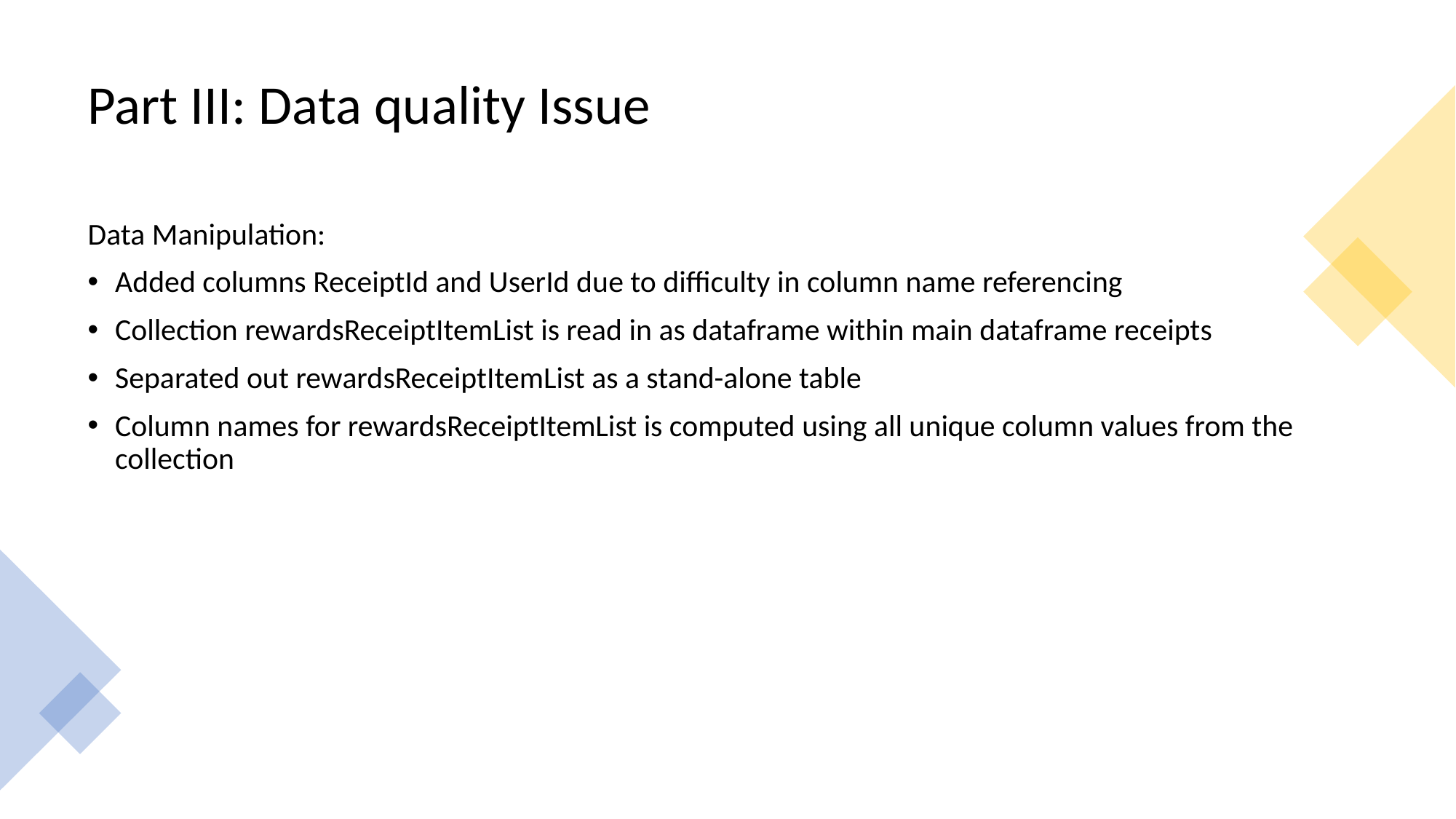

# Part III: Data quality Issue

Data Manipulation:
Added columns ReceiptId and UserId due to difficulty in column name referencing
Collection rewardsReceiptItemList is read in as dataframe within main dataframe receipts
Separated out rewardsReceiptItemList as a stand-alone table
Column names for rewardsReceiptItemList is computed using all unique column values from the collection